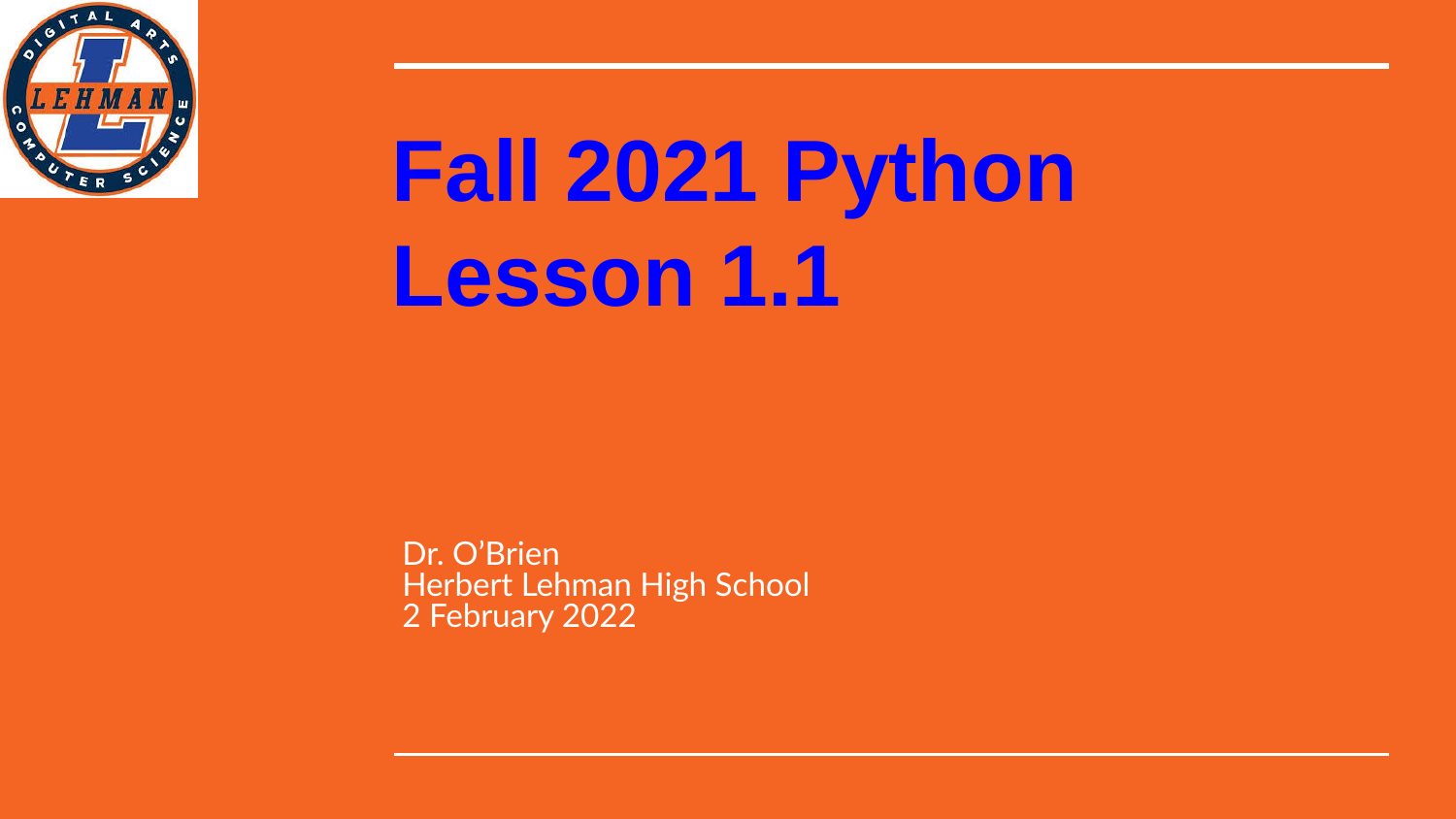

# Fall 2021 Python
Lesson 1.1
Dr. O’Brien
Herbert Lehman High School
2 February 2022